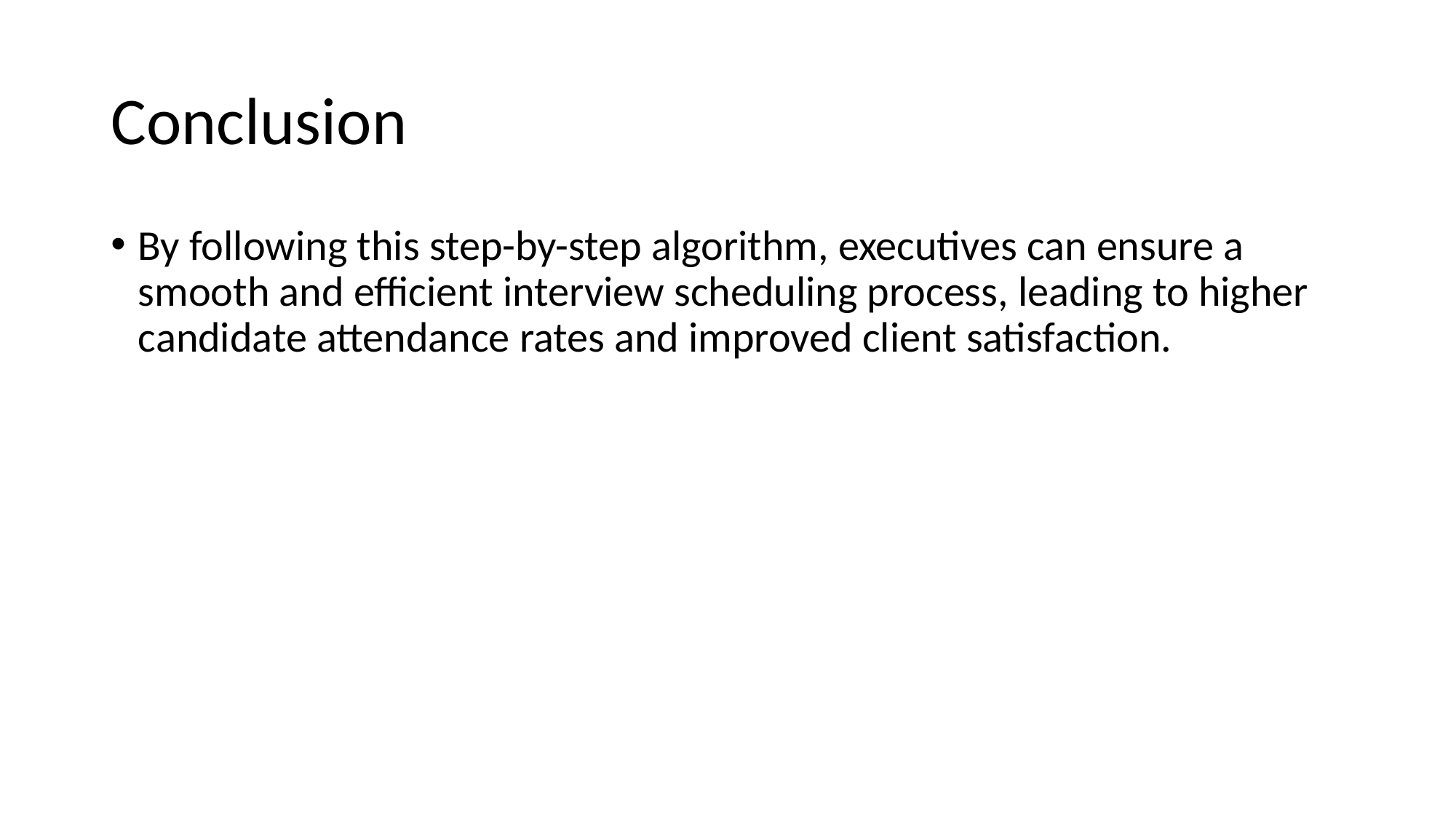

# Conclusion
By following this step-by-step algorithm, executives can ensure a smooth and efficient interview scheduling process, leading to higher candidate attendance rates and improved client satisfaction.